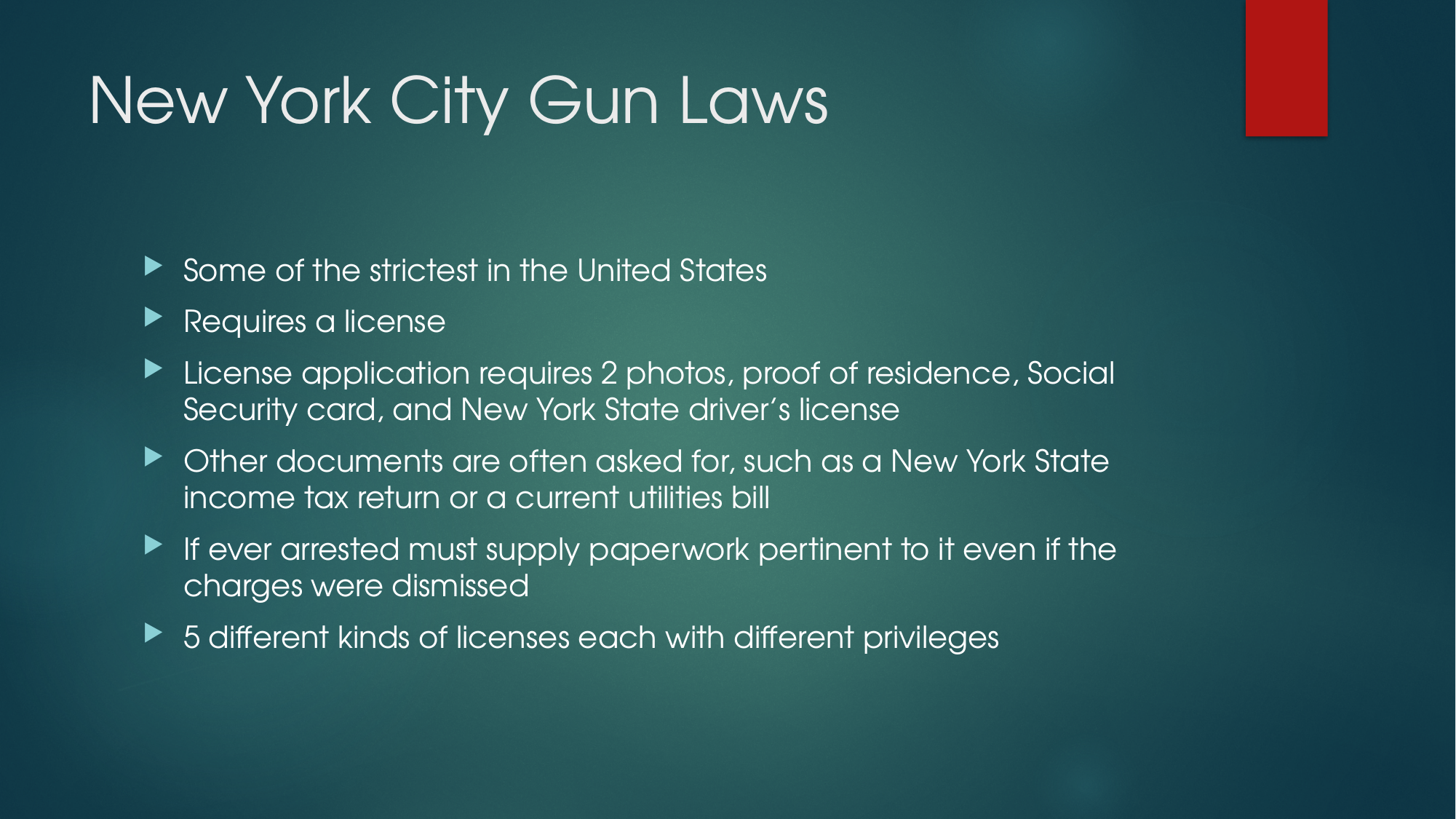

# New York City Gun Laws
Some of the strictest in the United States
Requires a license
License application requires 2 photos, proof of residence, Social Security card, and New York State driver’s license
Other documents are often asked for, such as a New York State income tax return or a current utilities bill
If ever arrested must supply paperwork pertinent to it even if the charges were dismissed
5 different kinds of licenses each with different privileges